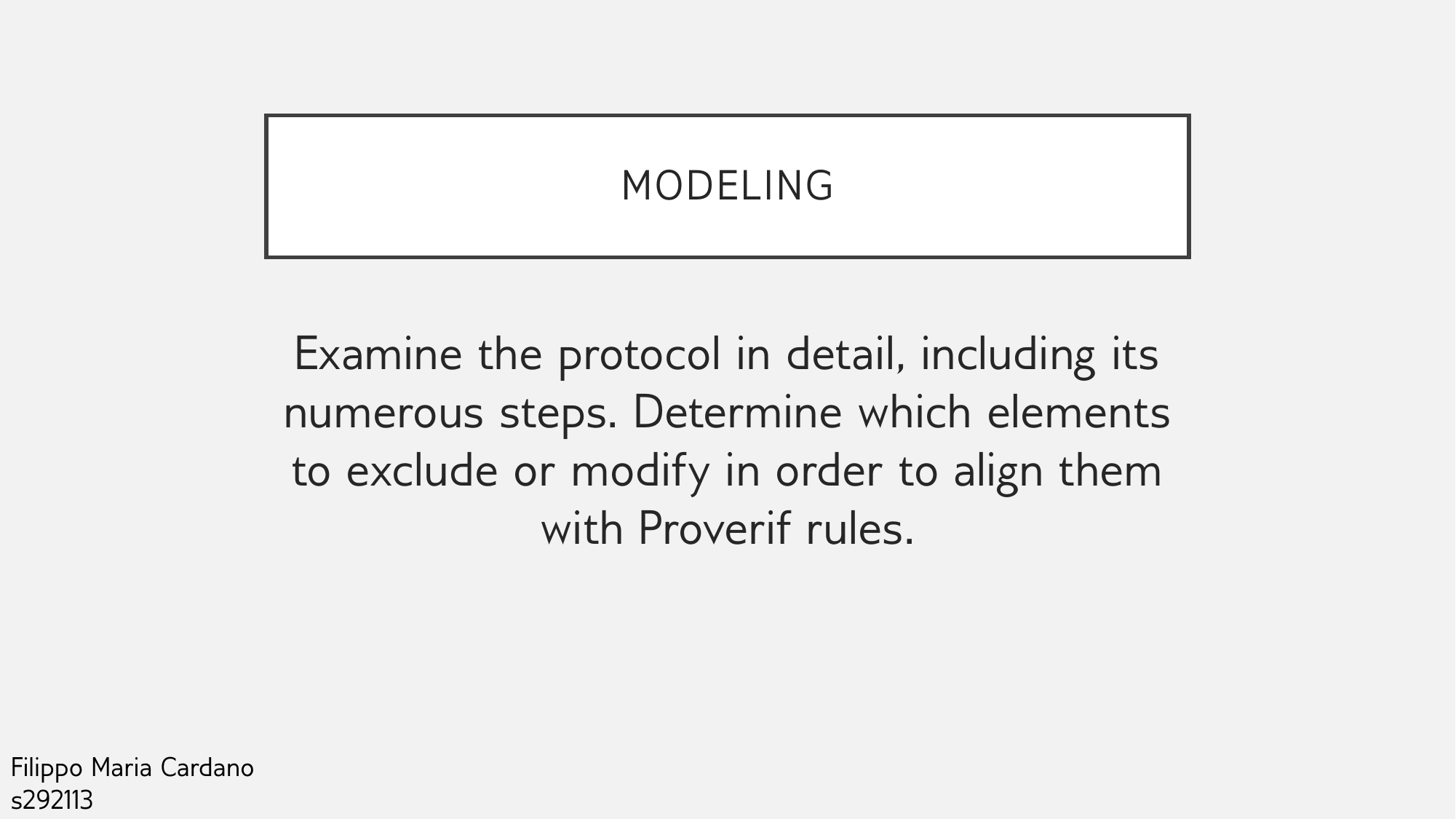

# Modeling
Examine the protocol in detail, including its numerous steps. Determine which elements to exclude or modify in order to align them with Proverif rules.
Filippo Maria Cardano
s292113